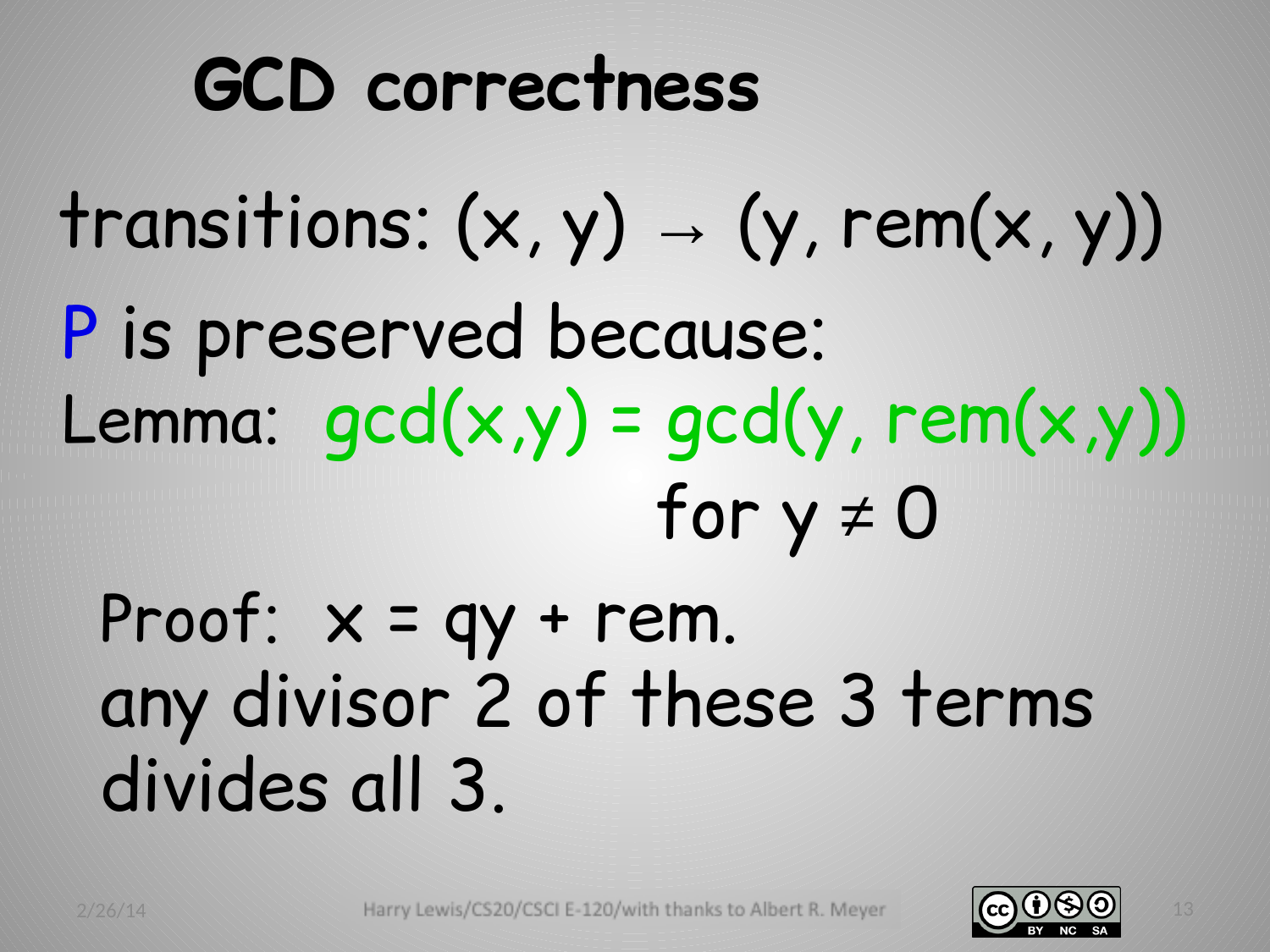

GCD correctness
transitions: (x, y) → (y, rem(x, y))
P is preserved because:
Lemma:  gcd(x,y) = gcd(y, rem(x,y))
                            for y ≠ 0
Proof:  x = qy + rem.
any divisor 2 of these 3 terms
divides all 3.
13
2/26/14